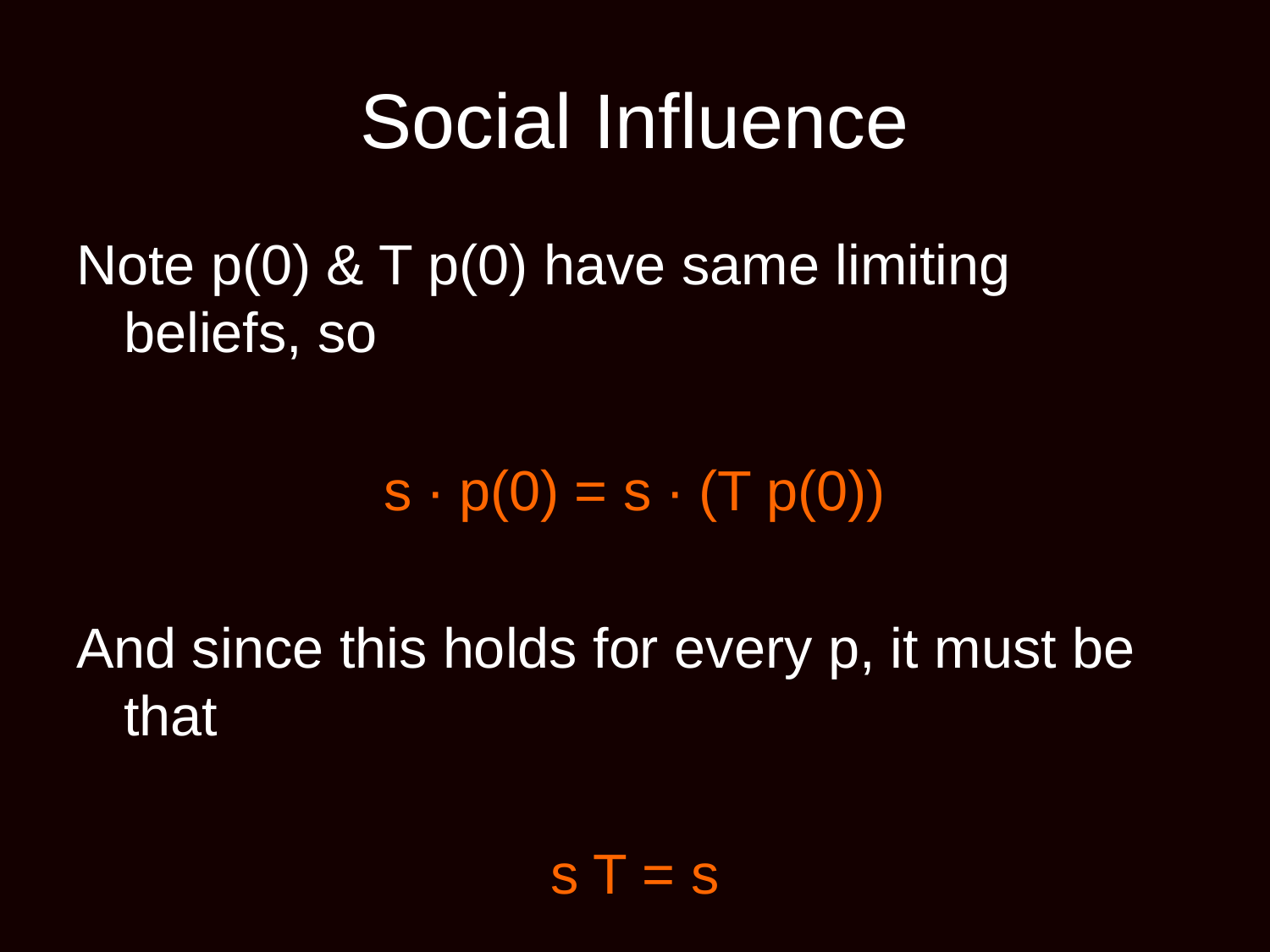

# Social Influence
Note p(0) & T p(0) have same limiting beliefs, so

s ∙ p(0) = s ∙ (T p(0))

And since this holds for every p, it must be that

s T = s